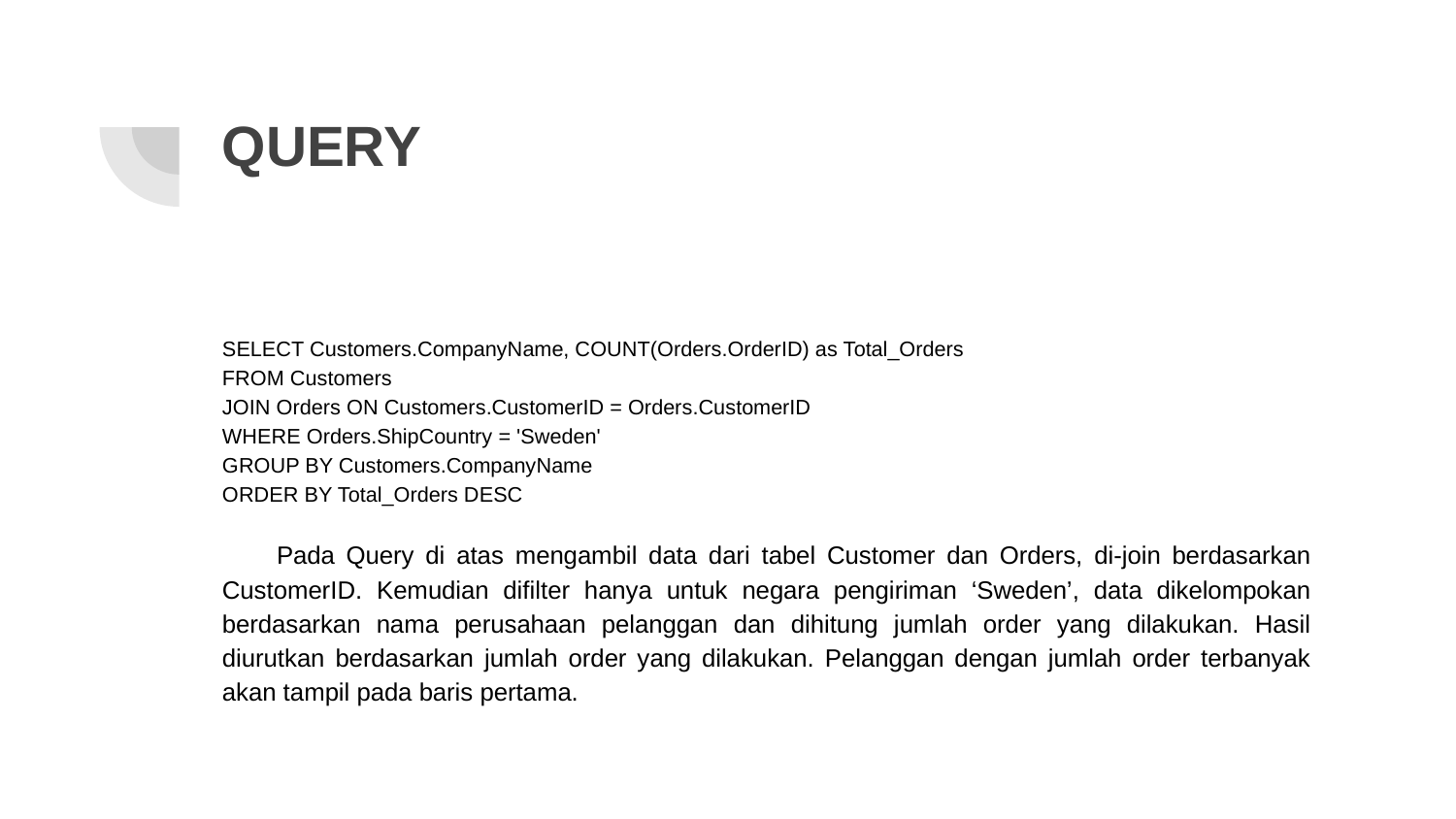

# QUERY
SELECT Customers.CompanyName, COUNT(Orders.OrderID) as Total_Orders
FROM Customers
JOIN Orders ON Customers.CustomerID = Orders.CustomerID
WHERE Orders.ShipCountry = 'Sweden'
GROUP BY Customers.CompanyName
ORDER BY Total_Orders DESC

Pada Query di atas mengambil data dari tabel Customer dan Orders, di-join berdasarkan CustomerID. Kemudian difilter hanya untuk negara pengiriman ‘Sweden’, data dikelompokan berdasarkan nama perusahaan pelanggan dan dihitung jumlah order yang dilakukan. Hasil diurutkan berdasarkan jumlah order yang dilakukan. Pelanggan dengan jumlah order terbanyak akan tampil pada baris pertama.